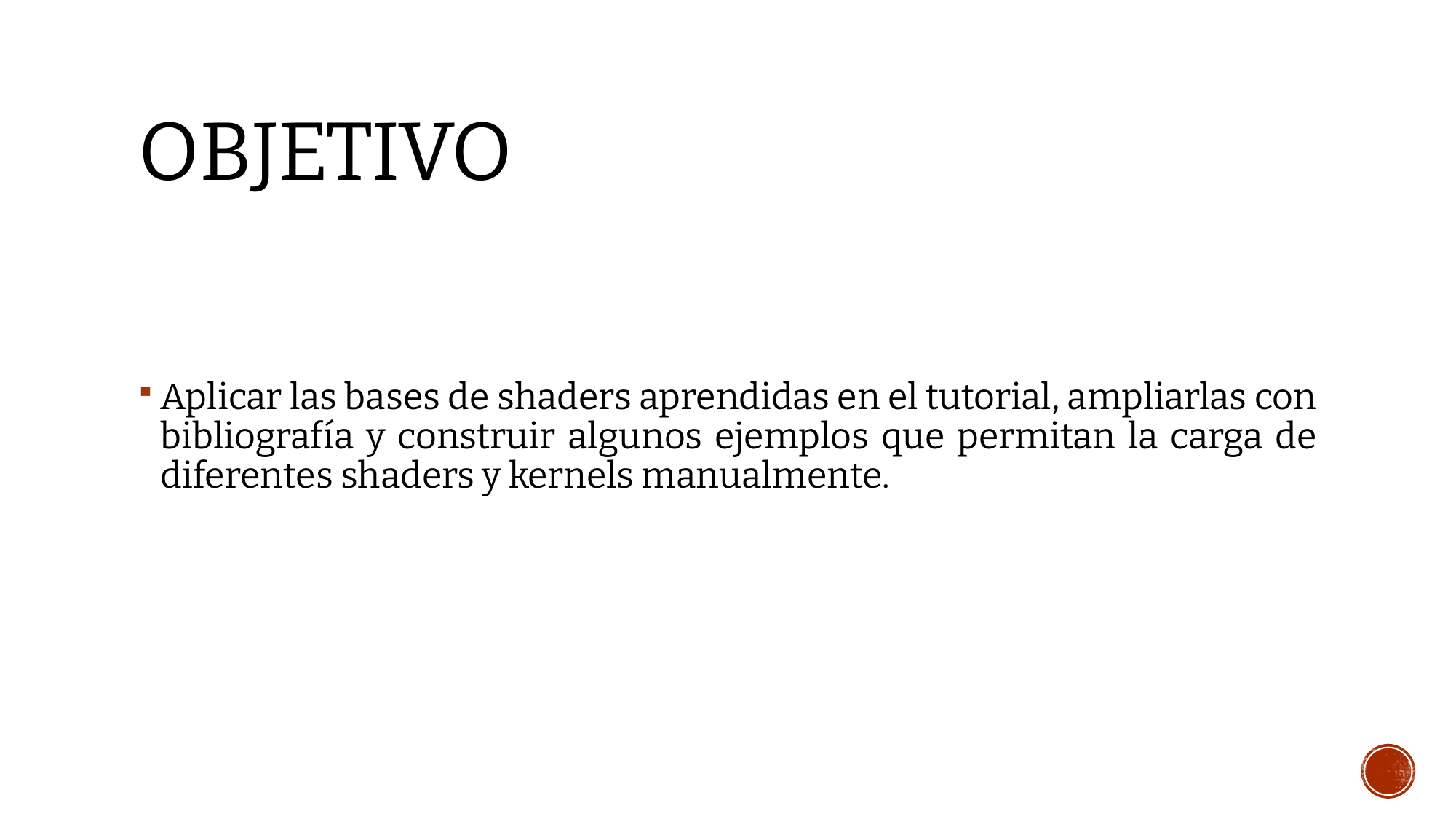

# Objetivo

Aplicar las bases de shaders aprendidas en el tutorial, ampliarlas con bibliografía y construir algunos ejemplos que permitan la carga de diferentes shaders y kernels manualmente.